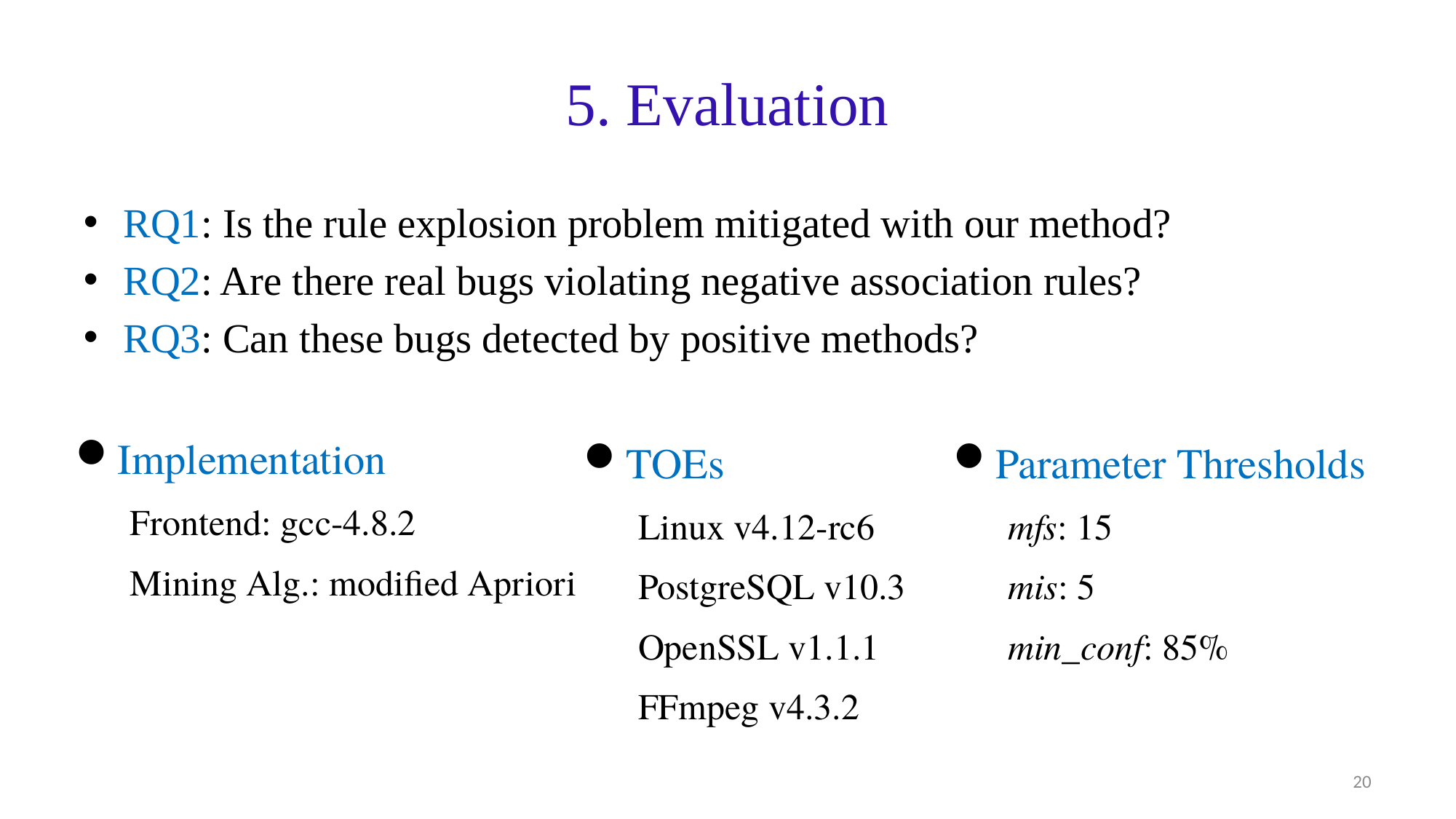

# 5. Evaluation
RQ1: Is the rule explosion problem mitigated with our method?
RQ2: Are there real bugs violating negative association rules?
RQ3: Can these bugs detected by positive methods?

Implementation
Frontend: gcc-4.8.2
Mining Alg.: modified Apriori

TOEs
Linux v4.12-rc6
PostgreSQL v10.3
OpenSSL v1.1.1
FFmpeg v4.3.2

Parameter Thresholds
mfs: 15
mis: 5
min_conf: 85%

20